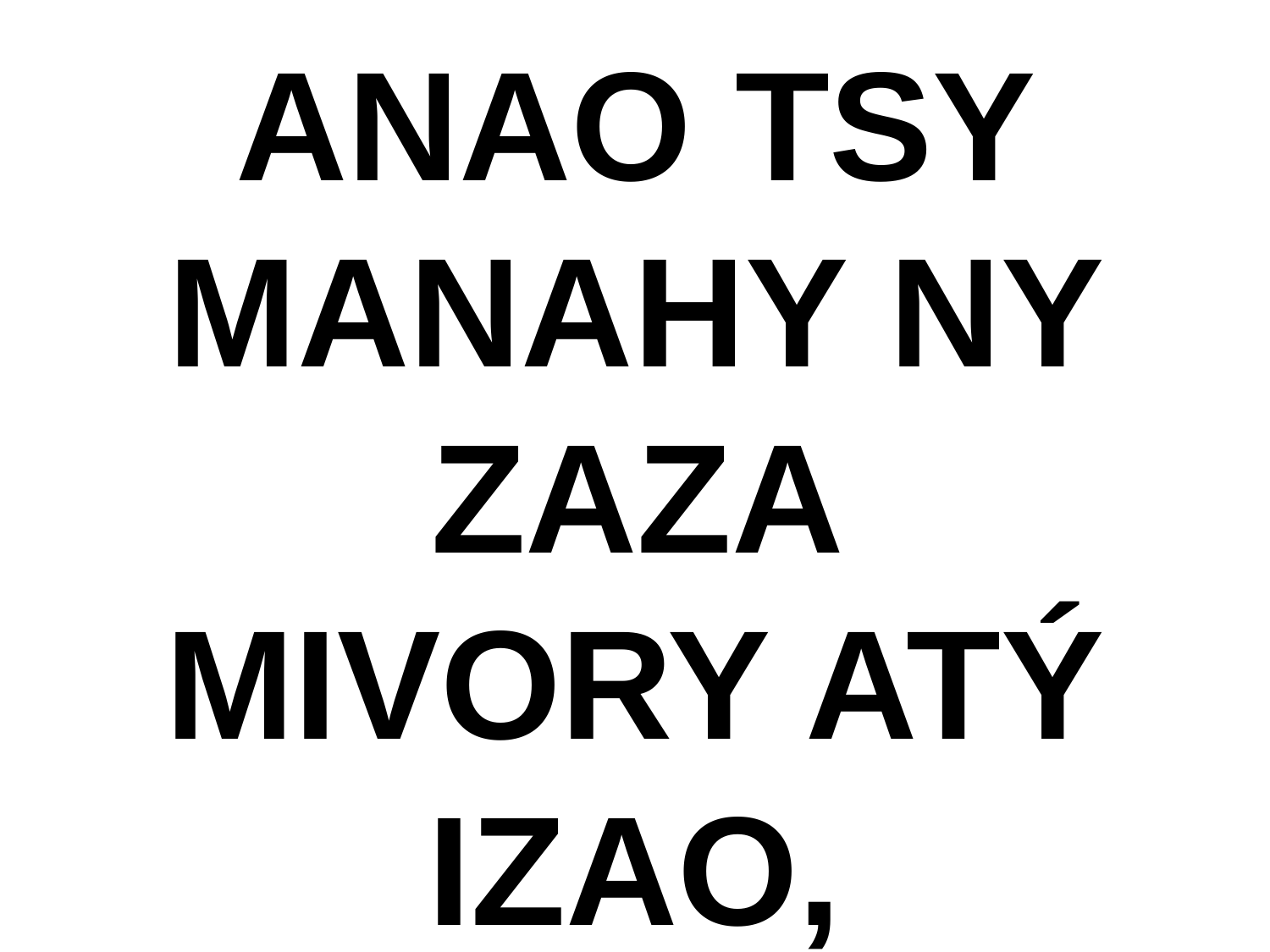

# MANATONA ANAO TSY MANAHY NY ZAZA MIVORY ATÝ IZAO,